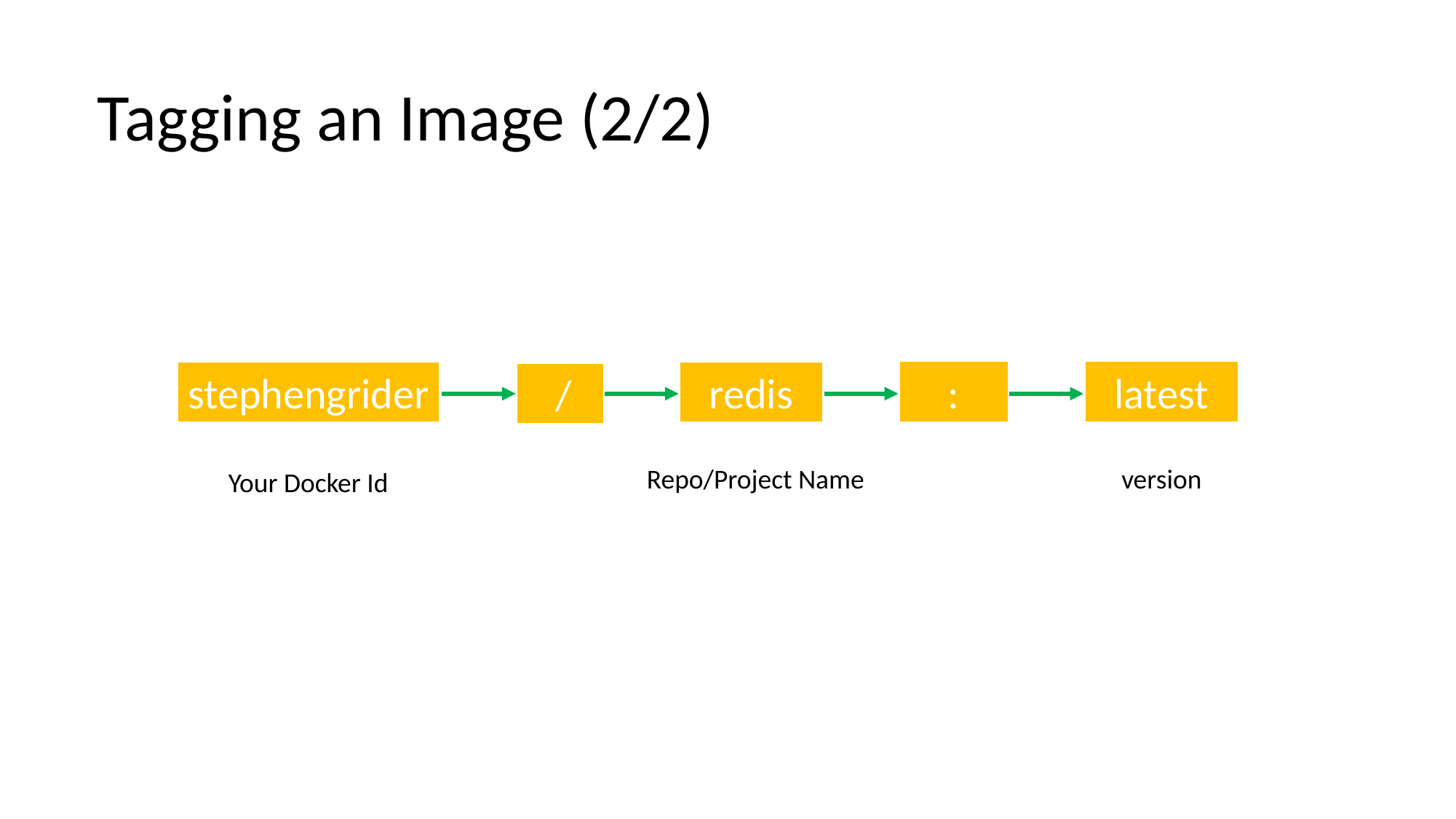

# Tagging an Image (2/2)
    :
  latest
stephengrider
  redis
   /
Repo/Project Name
version
Your Docker Id